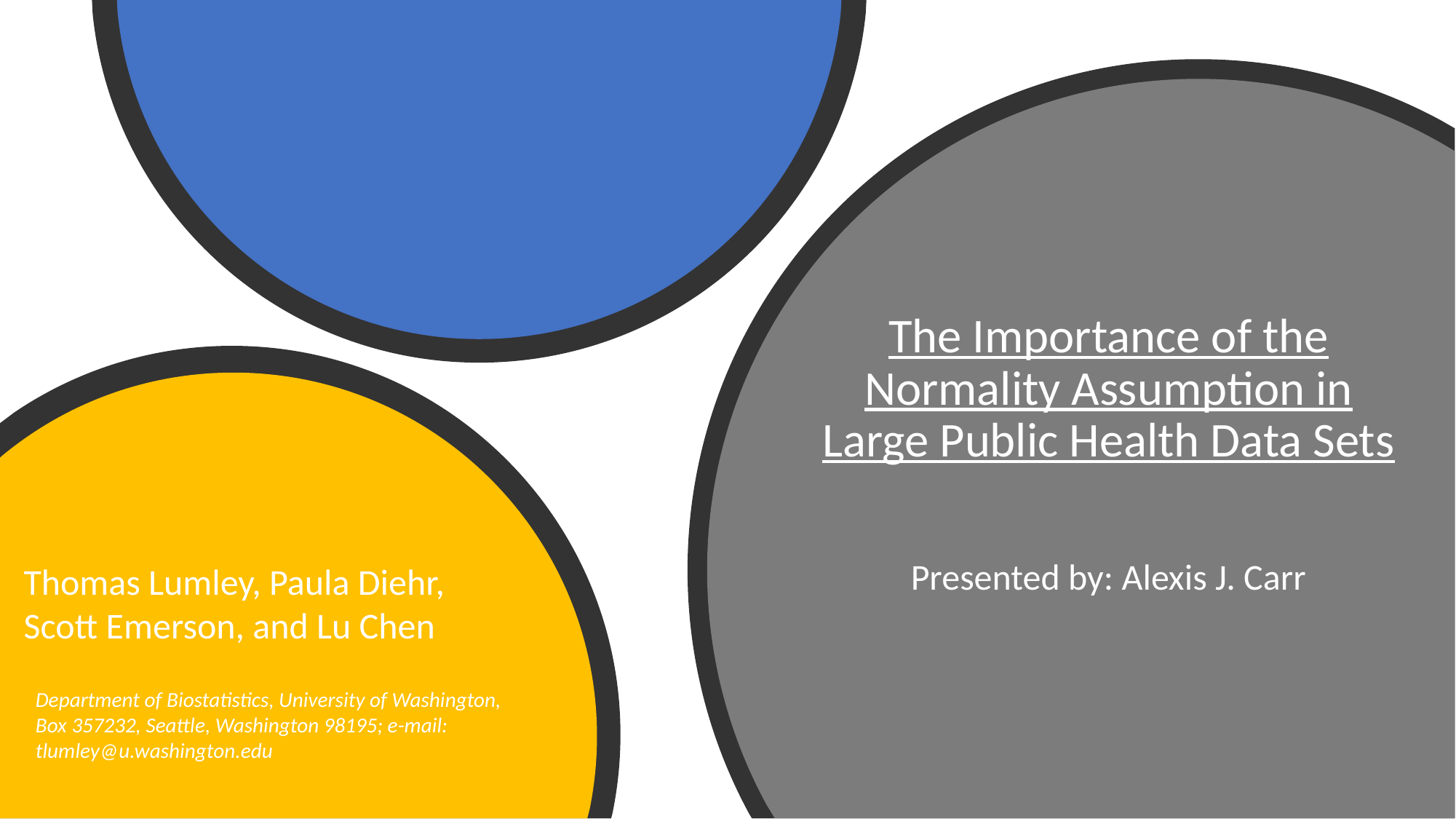

# The Importance of the Normality Assumption in Large Public Health Data Sets

Thomas Lumley, Paula Diehr, Scott Emerson, and Lu Chen
Presented by: Alexis J. Carr
Department of Biostatistics, University of Washington, Box 357232, Seattle, Washington 98195; e-mail: tlumley@u.washington.edu